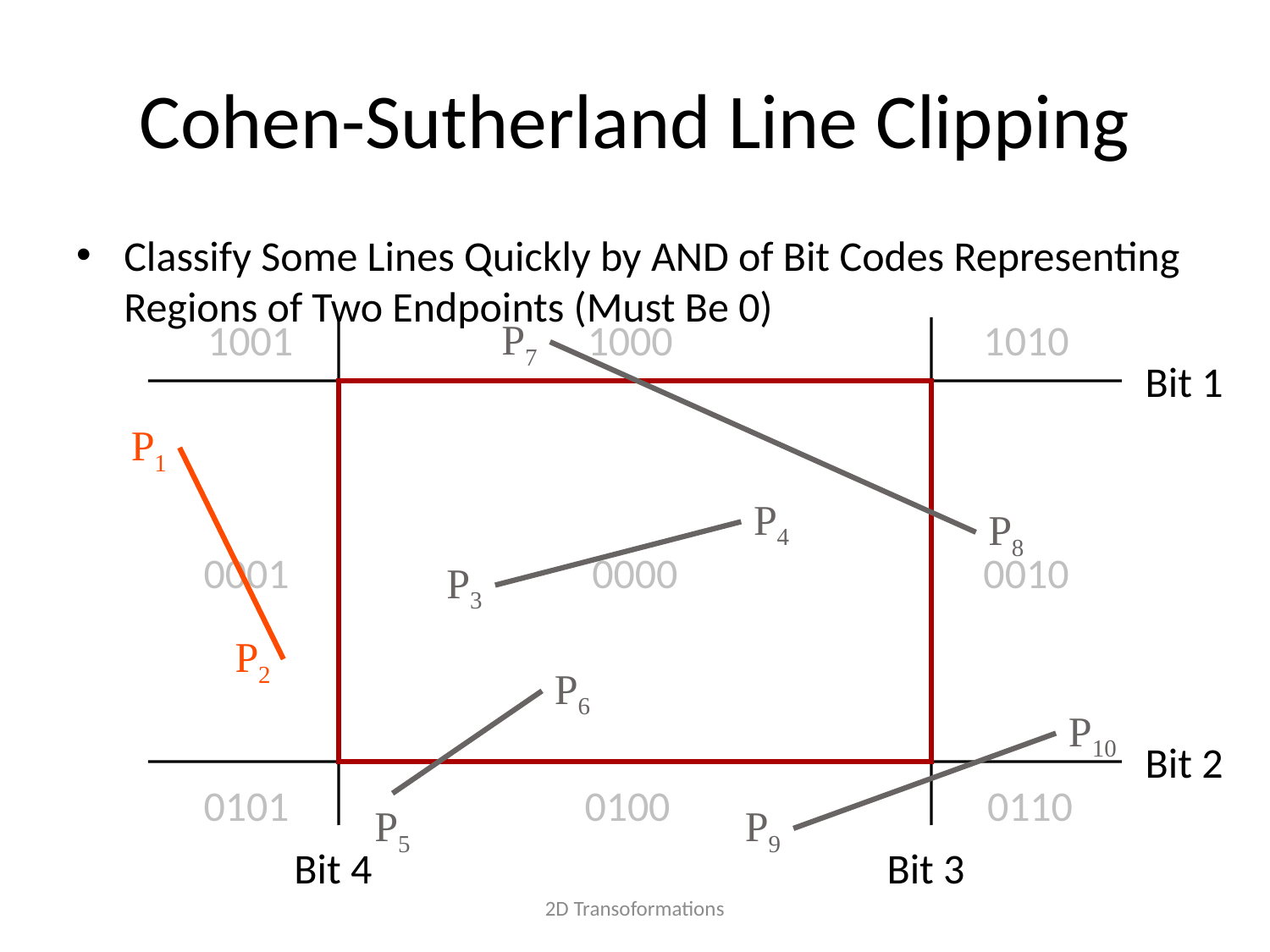

# Cohen-Sutherland Line Clipping
Classify Some Lines Quickly by AND of Bit Codes Representing Regions of Two Endpoints (Must Be 0)
P7
1001

1000

1010
Bit 1

P1
P4
P8
0001
0000
0010
P3
P2
P6
P10
Bit 2

0101
0100
0110
P5
P9
Bit 4
Bit 3

47
2D Transoformations